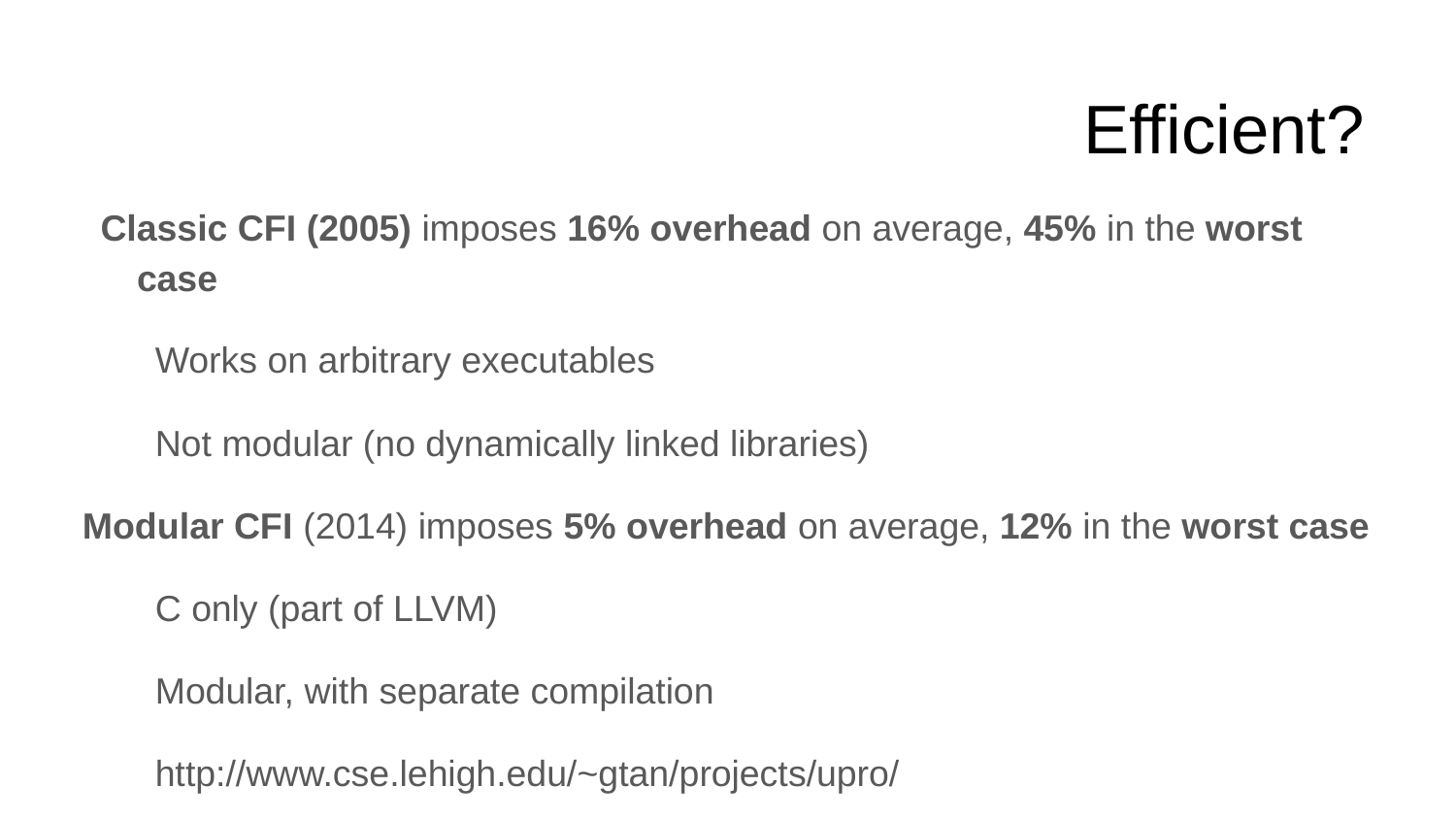

# Efficient?
Classic CFI (2005) imposes 16% overhead on average, 45% in the worst case
Works on arbitrary executables
Not modular (no dynamically linked libraries)
Modular CFI (2014) imposes 5% overhead on average, 12% in the worst case
C only (part of LLVM)
Modular, with separate compilation
http://www.cse.lehigh.edu/~gtan/projects/upro/